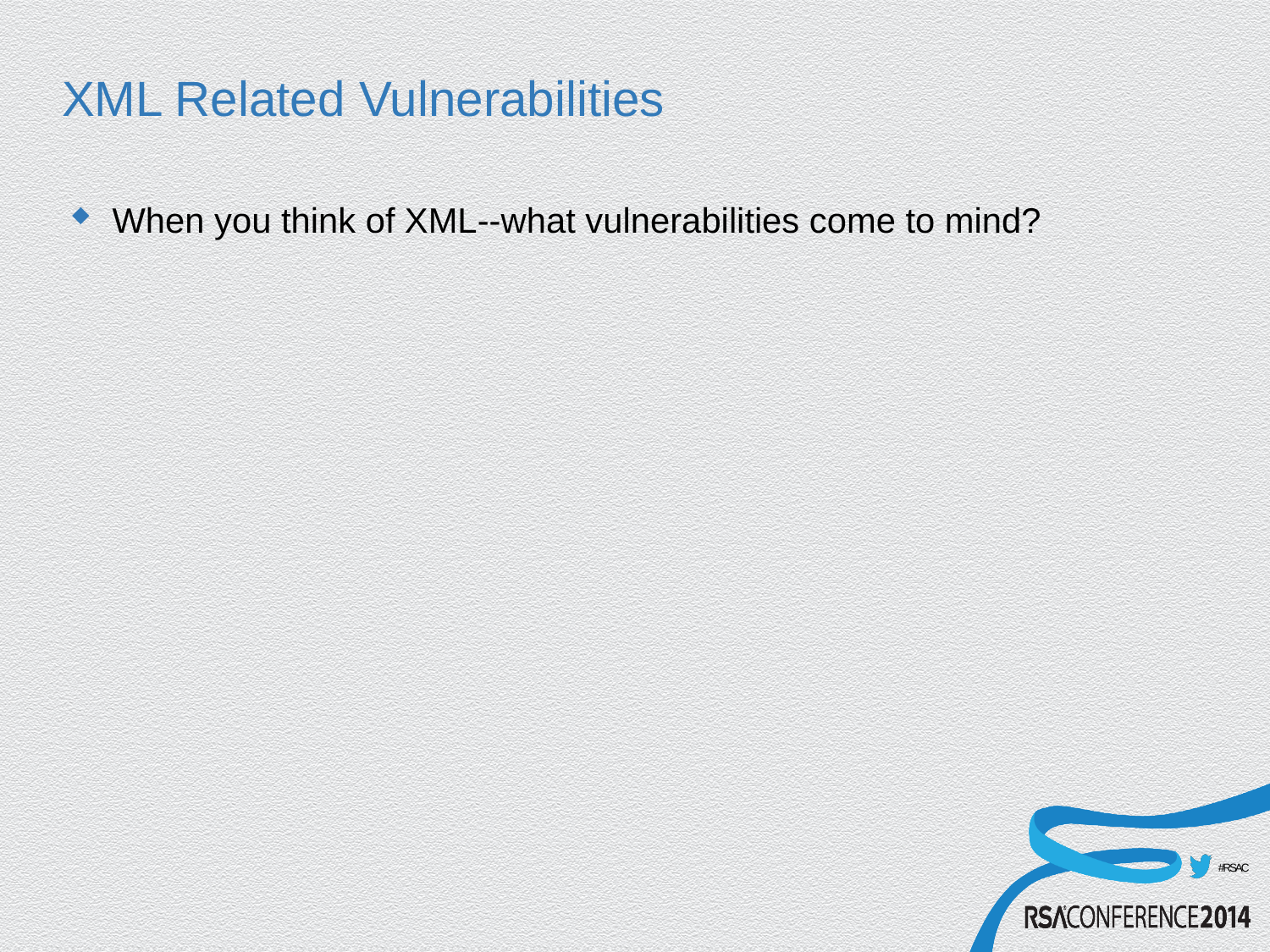

# XML Related Vulnerabilities
When you think of XML--what vulnerabilities come to mind?